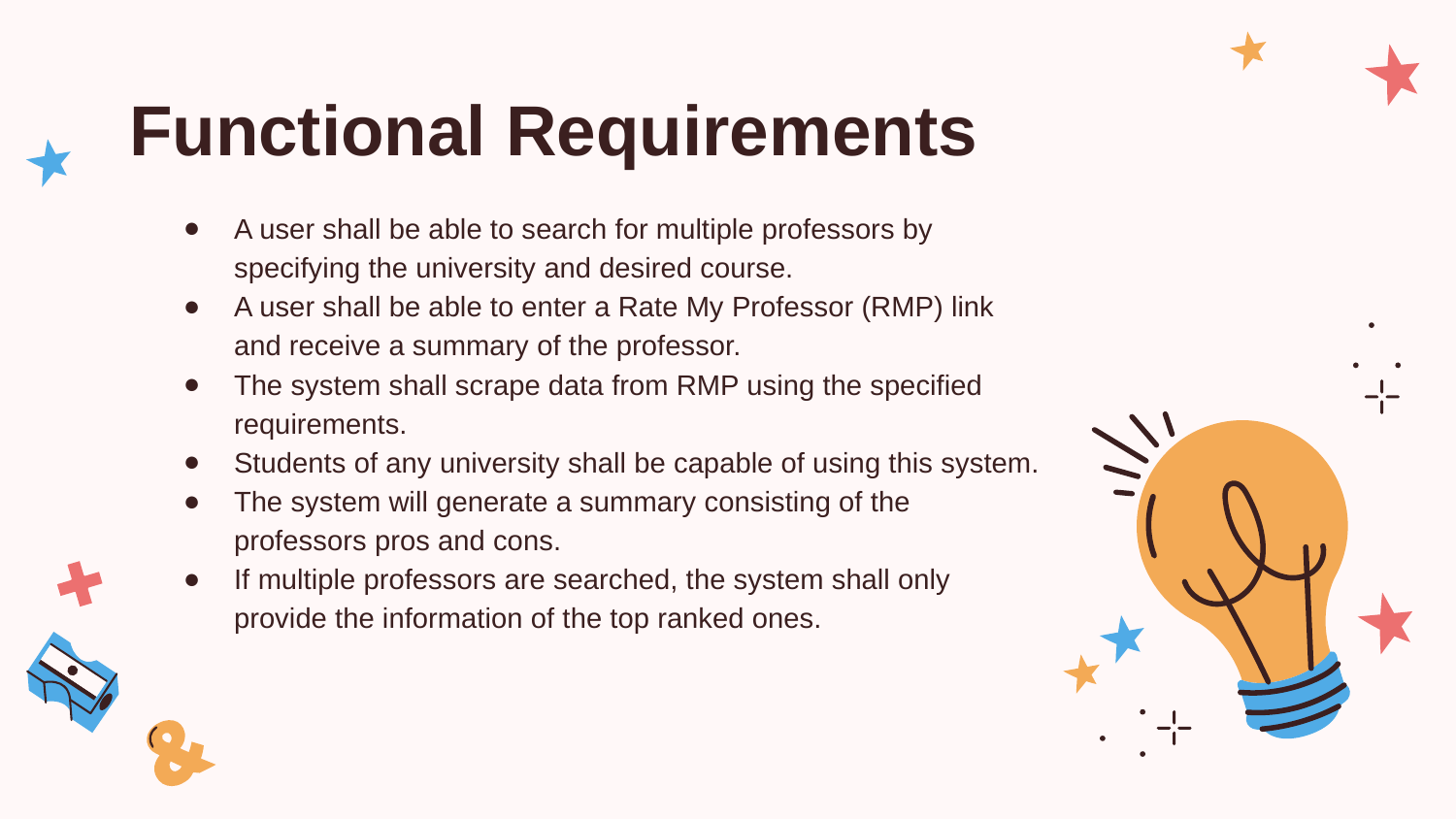

# Functional Requirements
A user shall be able to search for multiple professors by specifying the university and desired course.
A user shall be able to enter a Rate My Professor (RMP) link and receive a summary of the professor.
The system shall scrape data from RMP using the specified requirements.
Students of any university shall be capable of using this system.
The system will generate a summary consisting of the professors pros and cons.
If multiple professors are searched, the system shall only provide the information of the top ranked ones.